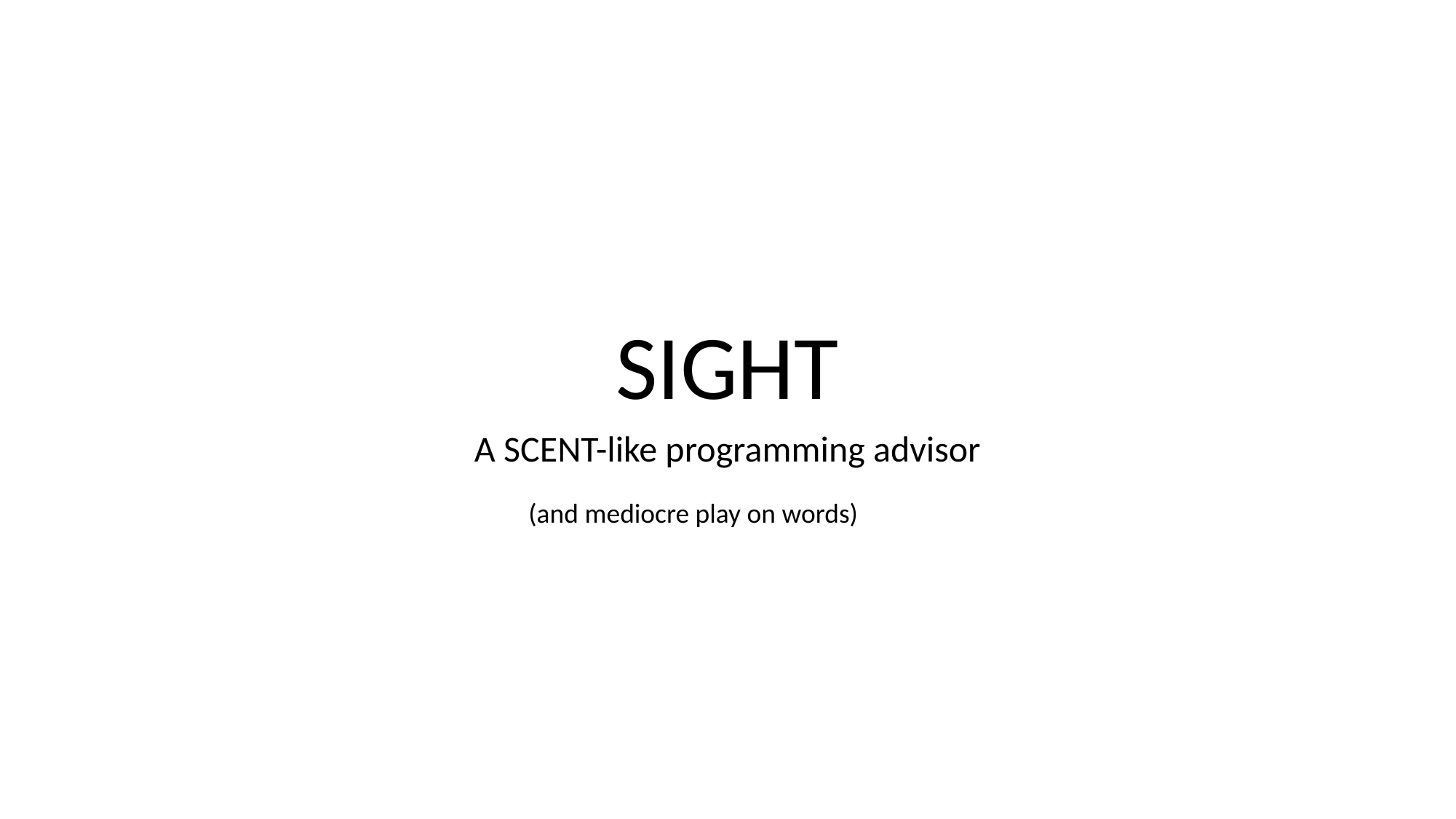

# SIGHT
A SCENT-like programming advisor

(and mediocre play on words)